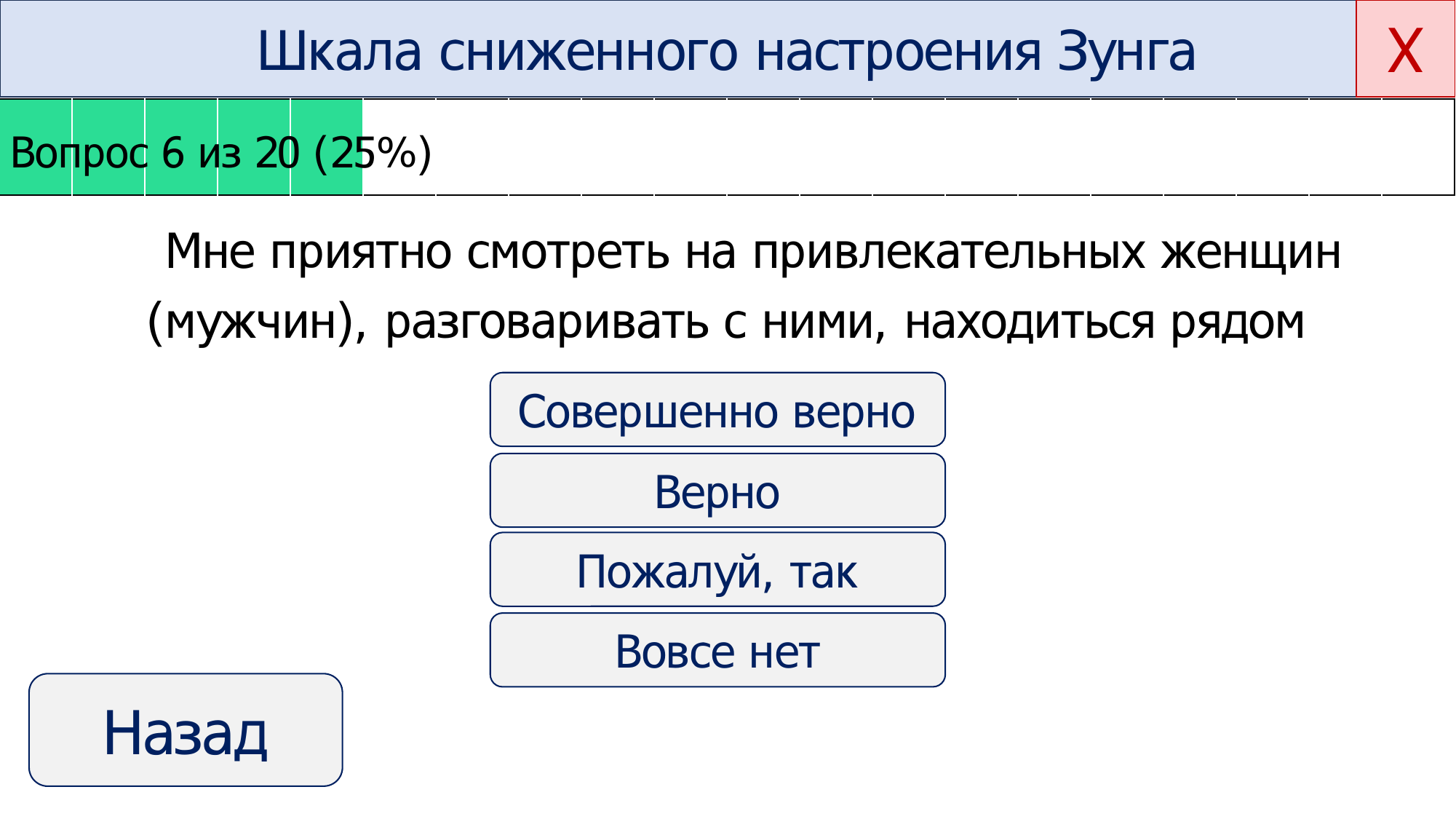

Х
Шкала сниженного настроения Зунга
Вопрос 6 из 20 (25%)
|  |  |  |  |  |  |  |  |  |  |  |  |  |  |  |  |  |  |  |  |
| --- | --- | --- | --- | --- | --- | --- | --- | --- | --- | --- | --- | --- | --- | --- | --- | --- | --- | --- | --- |
Мне приятно смотреть на привлекательных женщин (мужчин), разговаривать с ними, находиться рядом
Совершенно верно
Верно
Пожалуй, так
Вовсе нет
Назад